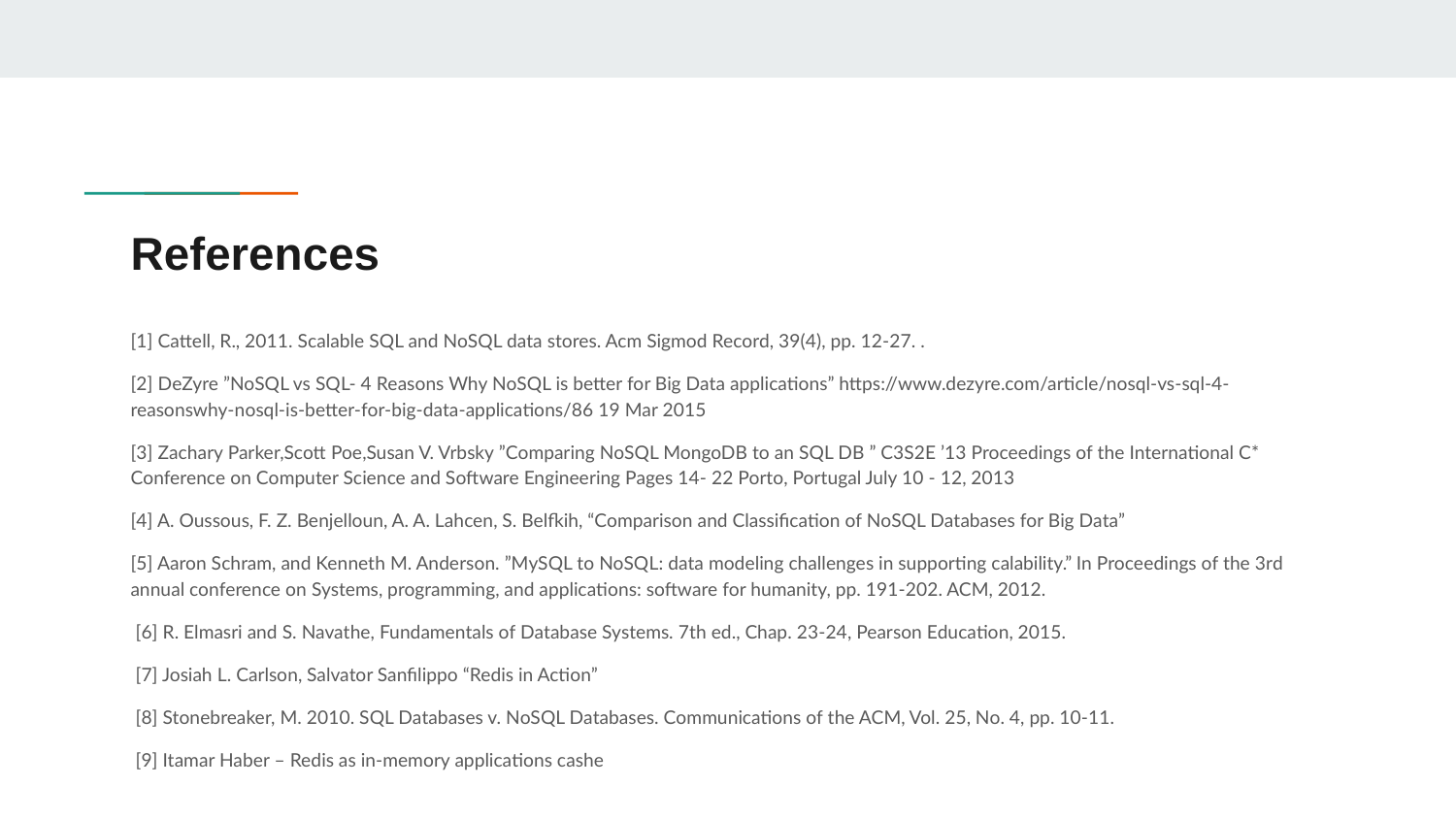

# References
[1] Cattell, R., 2011. Scalable SQL and NoSQL data stores. Acm Sigmod Record, 39(4), pp. 12-27. .
[2] DeZyre ”NoSQL vs SQL- 4 Reasons Why NoSQL is better for Big Data applications” https://www.dezyre.com/article/nosql-vs-sql-4- reasonswhy-nosql-is-better-for-big-data-applications/86 19 Mar 2015
[3] Zachary Parker,Scott Poe,Susan V. Vrbsky ”Comparing NoSQL MongoDB to an SQL DB ” C3S2E ’13 Proceedings of the International C* Conference on Computer Science and Software Engineering Pages 14- 22 Porto, Portugal July 10 - 12, 2013
[4] A. Oussous, F. Z. Benjelloun, A. A. Lahcen, S. Belfkih, “Comparison and Classification of NoSQL Databases for Big Data”
[5] Aaron Schram, and Kenneth M. Anderson. ”MySQL to NoSQL: data modeling challenges in supporting calability.” In Proceedings of the 3rd annual conference on Systems, programming, and applications: software for humanity, pp. 191-202. ACM, 2012.
 [6] R. Elmasri and S. Navathe, Fundamentals of Database Systems. 7th ed., Chap. 23-24, Pearson Education, 2015.
 [7] Josiah L. Carlson, Salvator Sanfilippo “Redis in Action”
 [8] Stonebreaker, M. 2010. SQL Databases v. NoSQL Databases. Communications of the ACM, Vol. 25, No. 4, pp. 10-11.
 [9] Itamar Haber – Redis as in-memory applications cashe